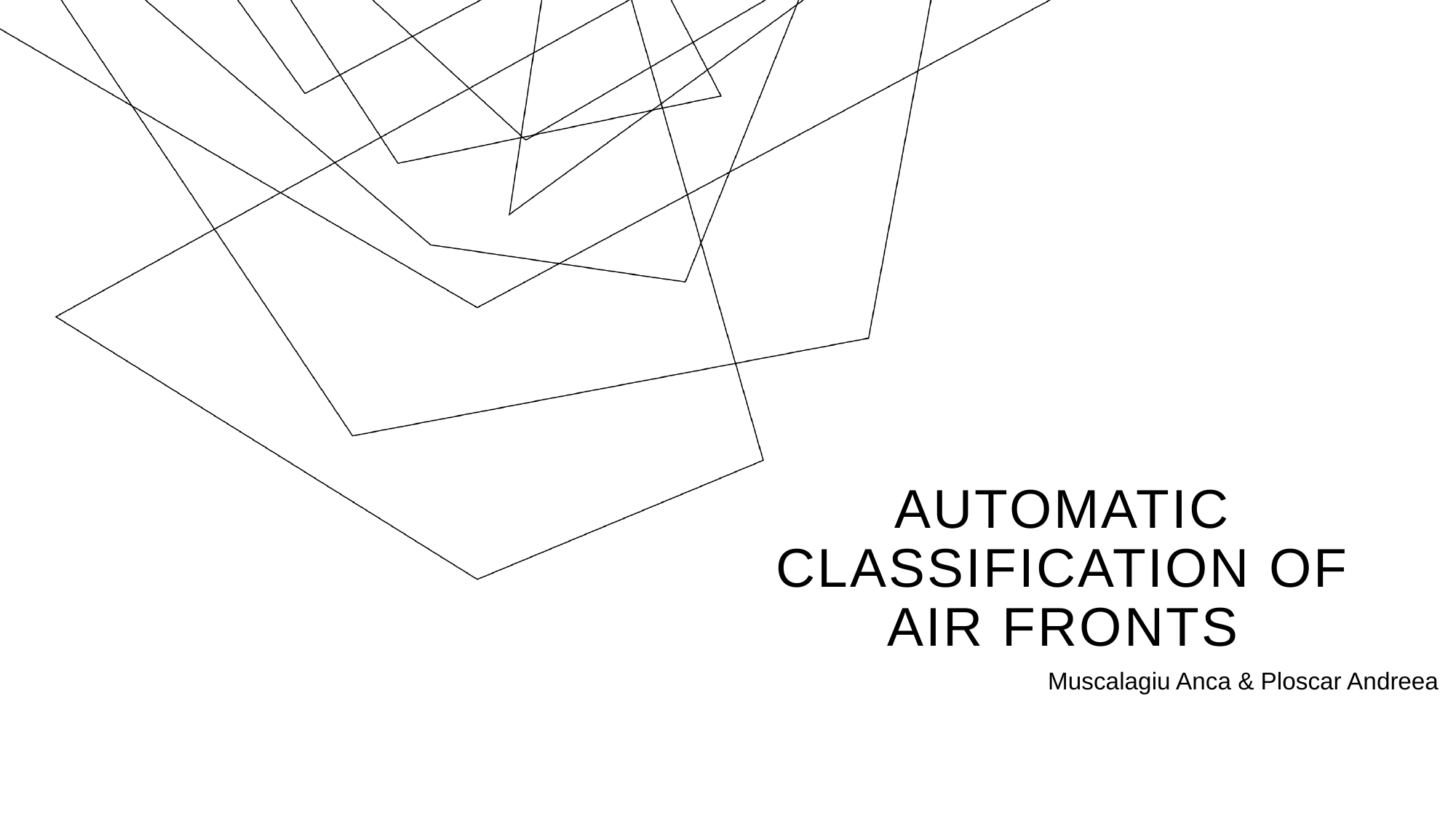

# Automatic classification of AIR fronts
Muscalagiu Anca & Ploscar Andreea